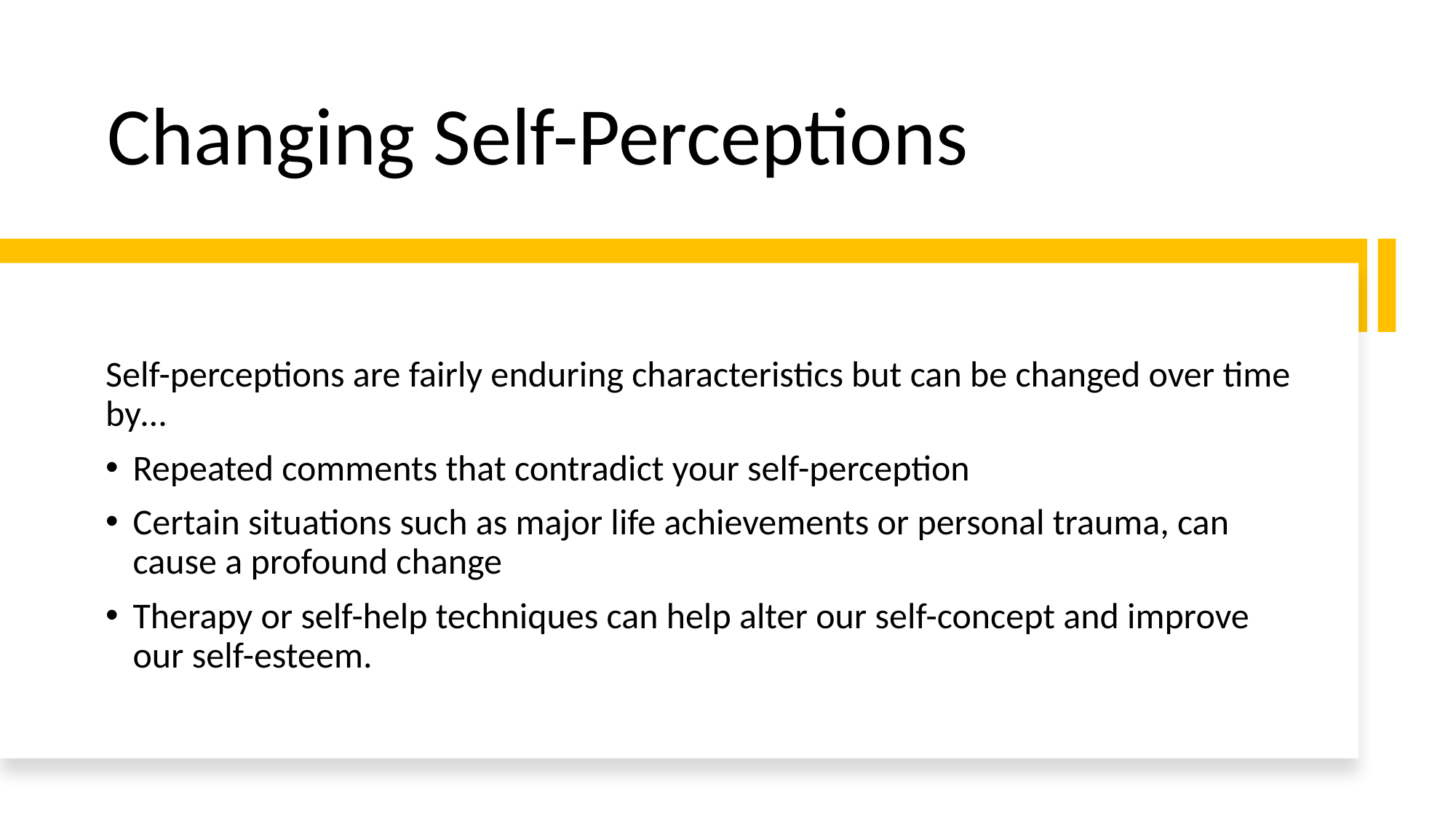

# Changing Self-Perceptions

Self-perceptions are fairly enduring characteristics but can be changed over time by…
Repeated comments that contradict your self-perception
Certain situations such as major life achievements or personal trauma, can cause a profound change
Therapy or self-help techniques can help alter our self-concept and improve our self-esteem.